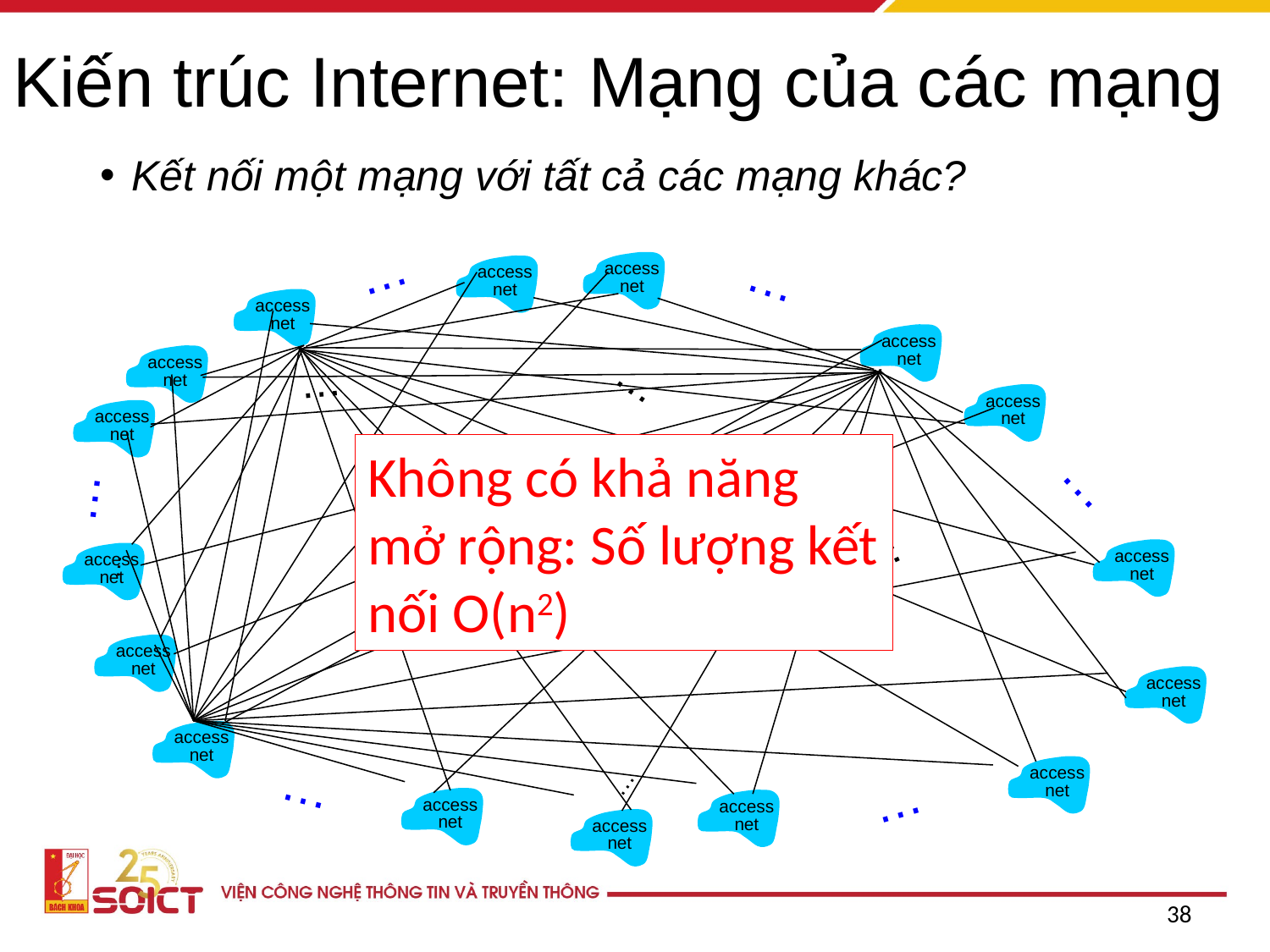

# Kiến trúc Internet: Mạng của các mạng
Kết nối một mạng với tất cả các mạng khác?
…
…

access
net

access
net

access
net

access
net

access
net

access
net

access
net
…
…

access
net

access
net

access
net

access
net

access
net

access
net
…

access
net

access
net
…

access
net
…
…
…
…
…
Không có khả năng mở rộng: Số lượng kết nối O(n2)
38